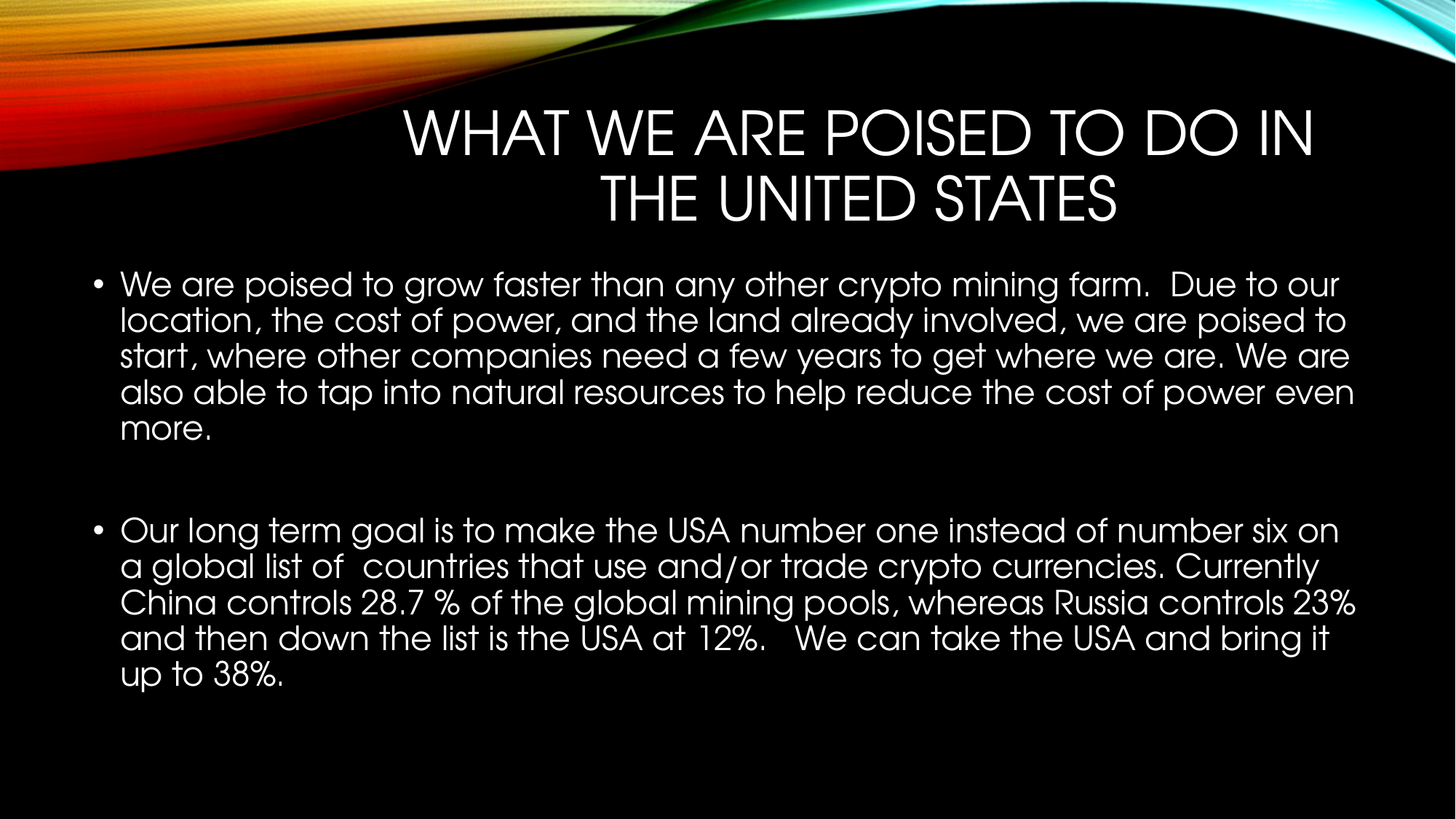

# What We are poised to do in the united states
We are poised to grow faster than any other crypto mining farm.  Due to our location, the cost of power, and the land already involved, we are poised to start, where other companies need a few years to get where we are. We are also able to tap into natural resources to help reduce the cost of power even more.

Our long term goal is to make the USA number one instead of number six on a global list of  countries that use and/or trade crypto currencies. Currently China controls 28.7 % of the global mining pools, whereas Russia controls 23% and then down the list is the USA at 12%.   We can take the USA and bring it up to 38%.